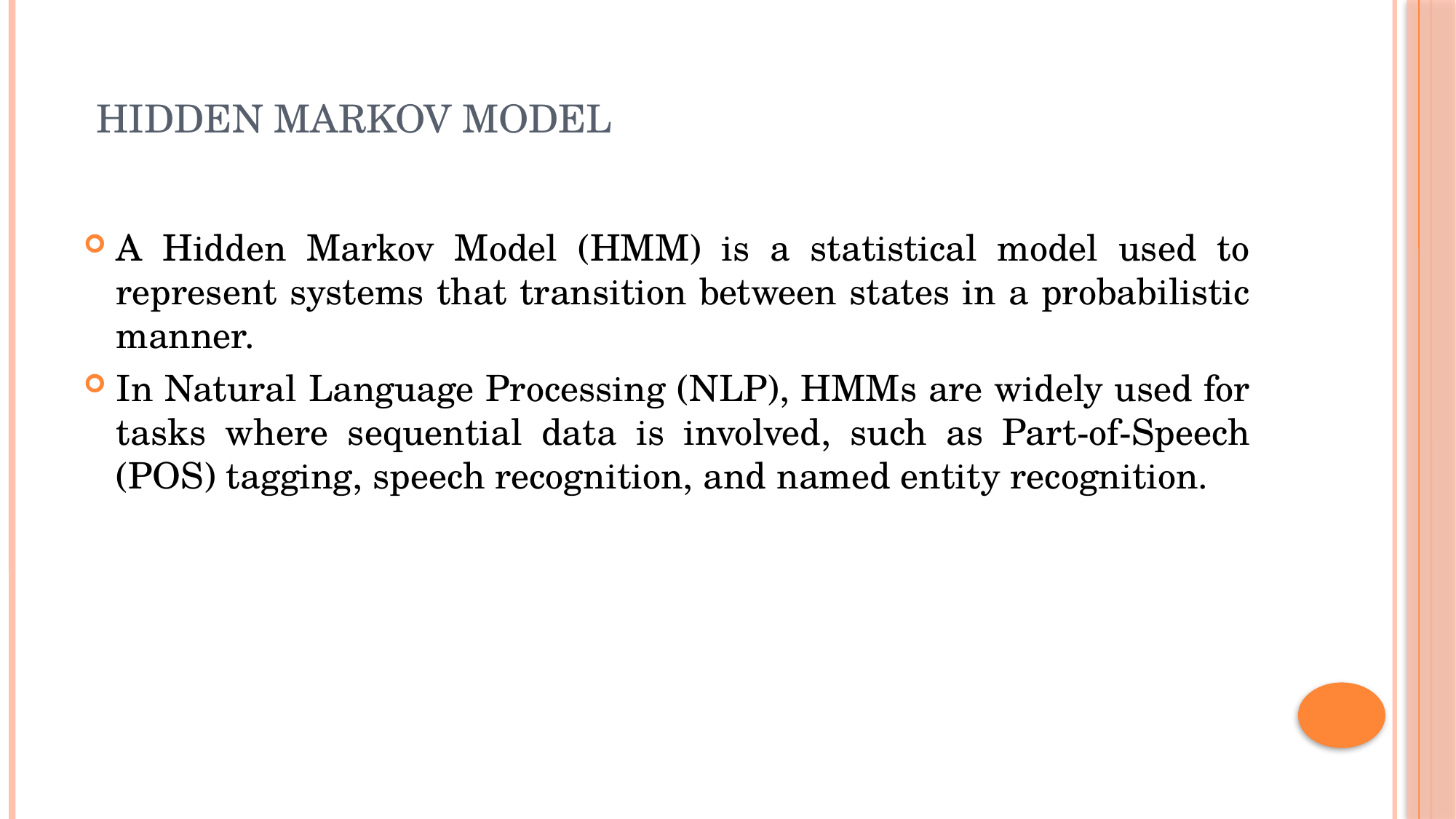

# HIDDEN MARKOV MODEL
A Hidden Markov Model (HMM) is a statistical model used to represent systems that transition between states in a probabilistic manner.
In Natural Language Processing (NLP), HMMs are widely used for tasks where sequential data is involved, such as Part-of-Speech (POS) tagging, speech recognition, and named entity recognition.